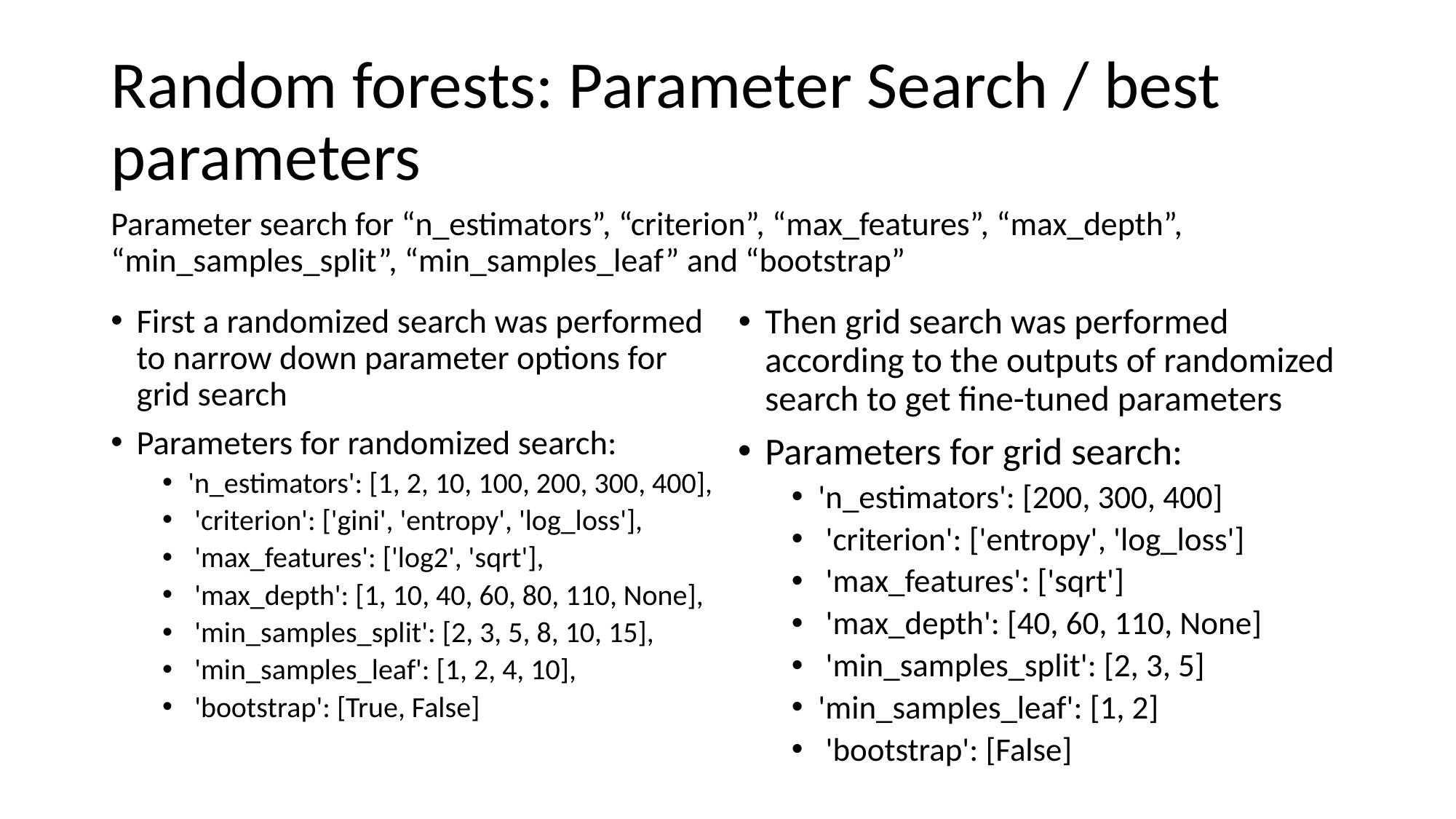

# Random forests: Parameter Search / best parameters

Parameter search for “n_estimators”, “criterion”, “max_features”, “max_depth”, “min_samples_split”, “min_samples_leaf” and “bootstrap”
First a randomized search was performed to narrow down parameter options for grid search
Parameters for randomized search:
'n_estimators': [1, 2, 10, 100, 200, 300, 400],
 'criterion': ['gini', 'entropy', 'log_loss'],
 'max_features': ['log2', 'sqrt'],
 'max_depth': [1, 10, 40, 60, 80, 110, None],
 'min_samples_split': [2, 3, 5, 8, 10, 15],
 'min_samples_leaf': [1, 2, 4, 10],
 'bootstrap': [True, False]
Then grid search was performed according to the outputs of randomized search to get fine-tuned parameters
Parameters for grid search:
'n_estimators': [200, 300, 400]
 'criterion': ['entropy', 'log_loss']
 'max_features': ['sqrt']
 'max_depth': [40, 60, 110, None]
 'min_samples_split': [2, 3, 5]
'min_samples_leaf': [1, 2]
 'bootstrap': [False]